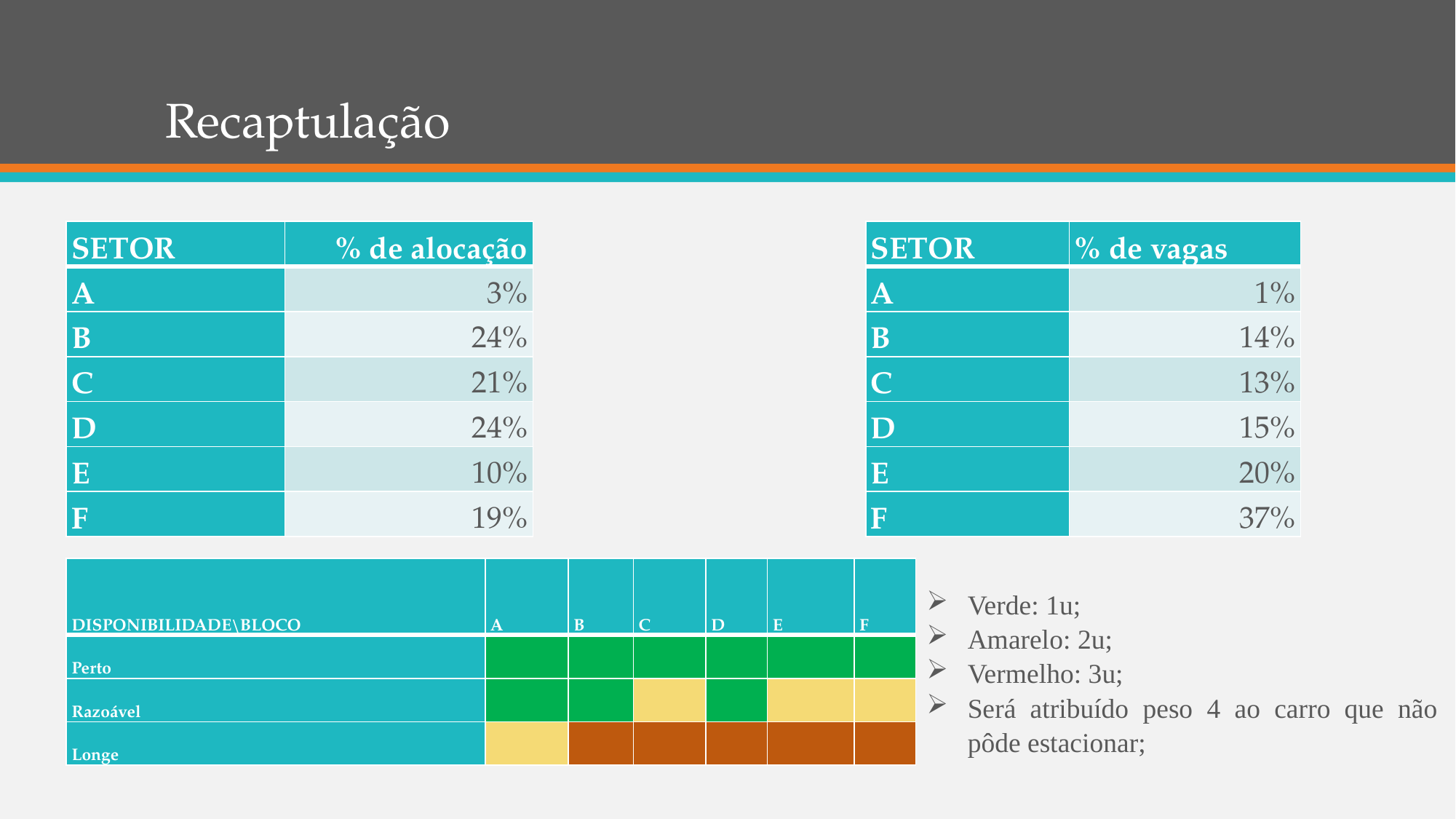

# Recaptulação
| SETOR | % de alocação |
| --- | --- |
| A | 3% |
| B | 24% |
| C | 21% |
| D | 24% |
| E | 10% |
| F | 19% |
| SETOR | % de vagas |
| --- | --- |
| A | 1% |
| B | 14% |
| C | 13% |
| D | 15% |
| E | 20% |
| F | 37% |
| DISPONIBILIDADE\BLOCO | A | B | C | D | E | F |
| --- | --- | --- | --- | --- | --- | --- |
| Perto |  |  |  |  |  |  |
| Razoável |  |  |  |  |  |  |
| Longe |  |  |  |  |  |  |
Verde: 1u;
Amarelo: 2u;
Vermelho: 3u;
Será atribuído peso 4 ao carro que não pôde estacionar;